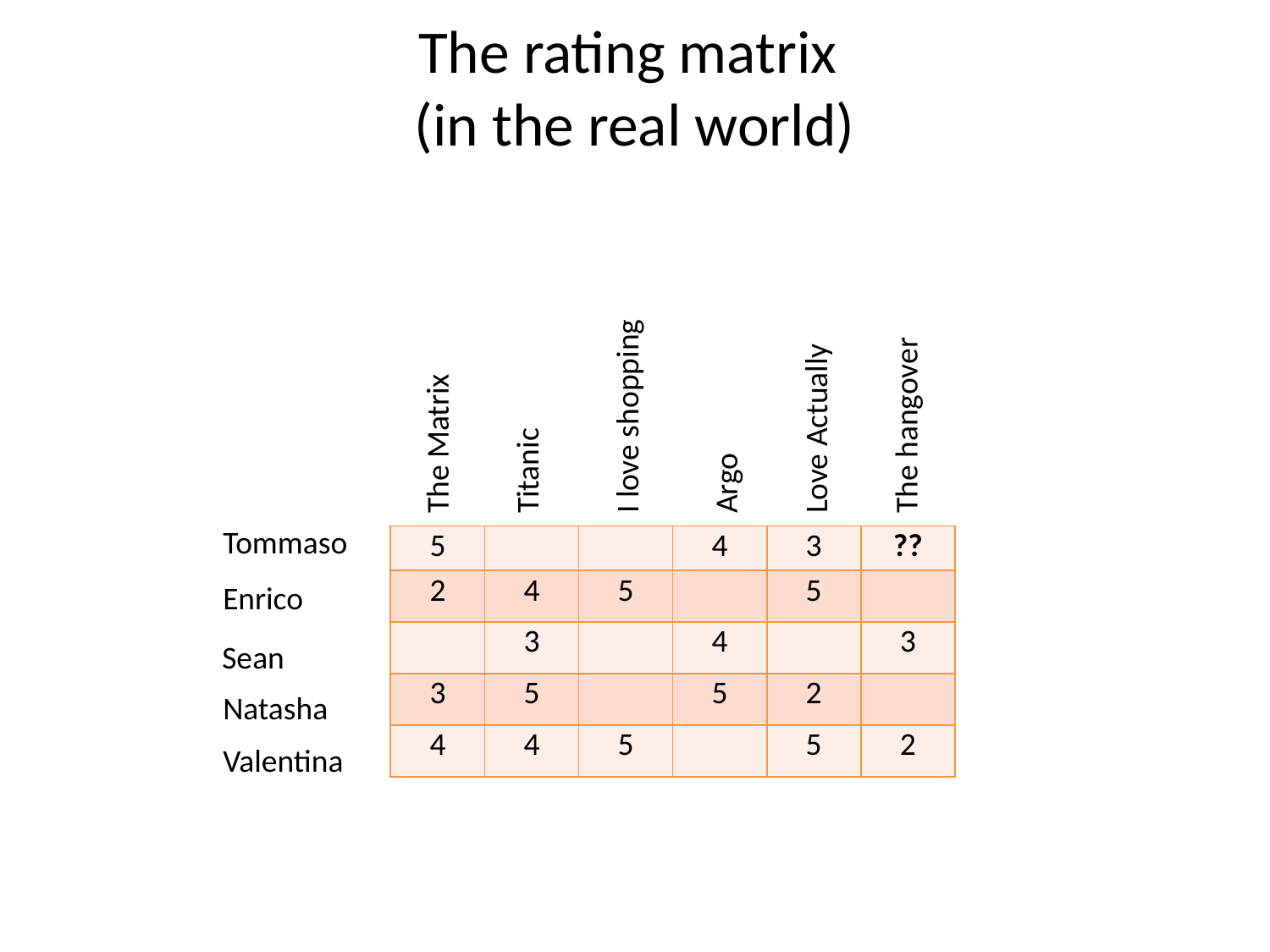

# The rating matrix (in the real world)
The Matrix
Titanic
I love shopping
Argo
Love Actually
The hangover
Tommaso
| 5 |  |  | 4 | 3 | ?? |
| --- | --- | --- | --- | --- | --- |
| 2 | 4 | 5 |  | 5 |  |
|  | 3 |  | 4 |  | 3 |
| 3 | 5 |  | 5 | 2 |  |
| 4 | 4 | 5 |  | 5 | 2 |
Enrico
Sean
Natasha
Valentina